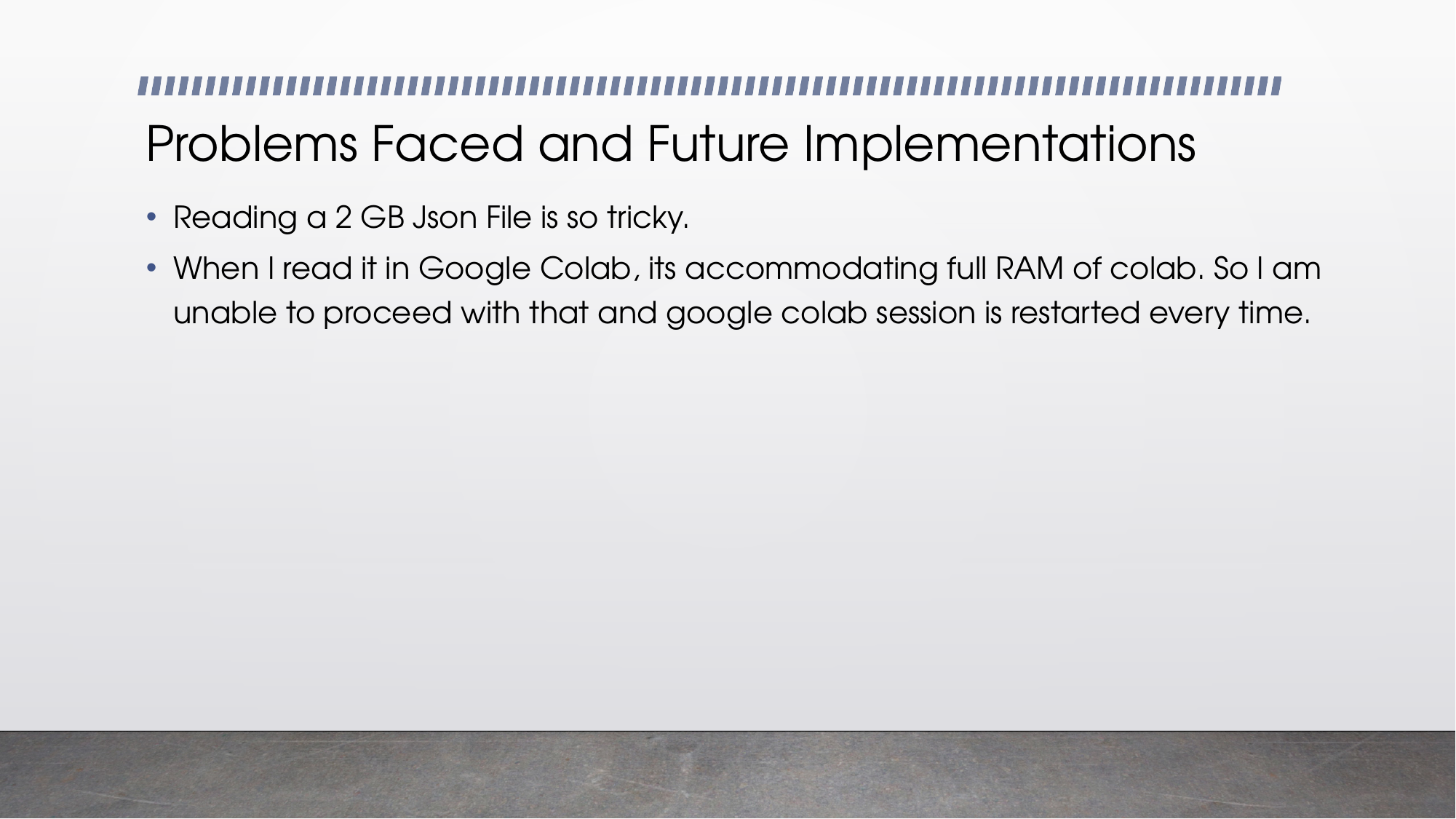

# Problems Faced and Future Implementations
Reading a 2 GB Json File is so tricky.
When I read it in Google Colab, its accommodating full RAM of colab. So I am unable to proceed with that and google colab session is restarted every time.